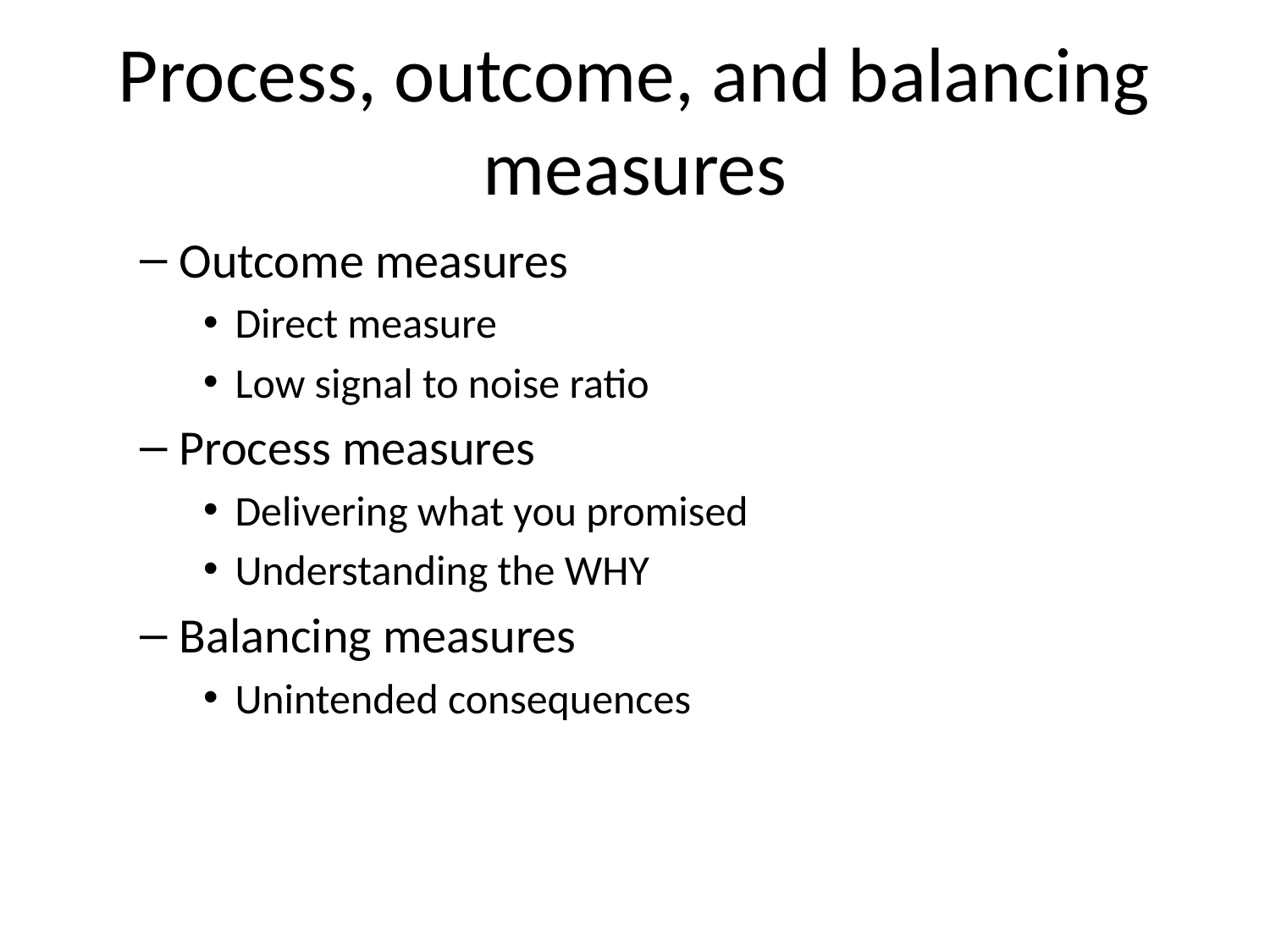

# Process, outcome, and balancing measures
Outcome measures
Direct measure
Low signal to noise ratio
Process measures
Delivering what you promised
Understanding the WHY
Balancing measures
Unintended consequences